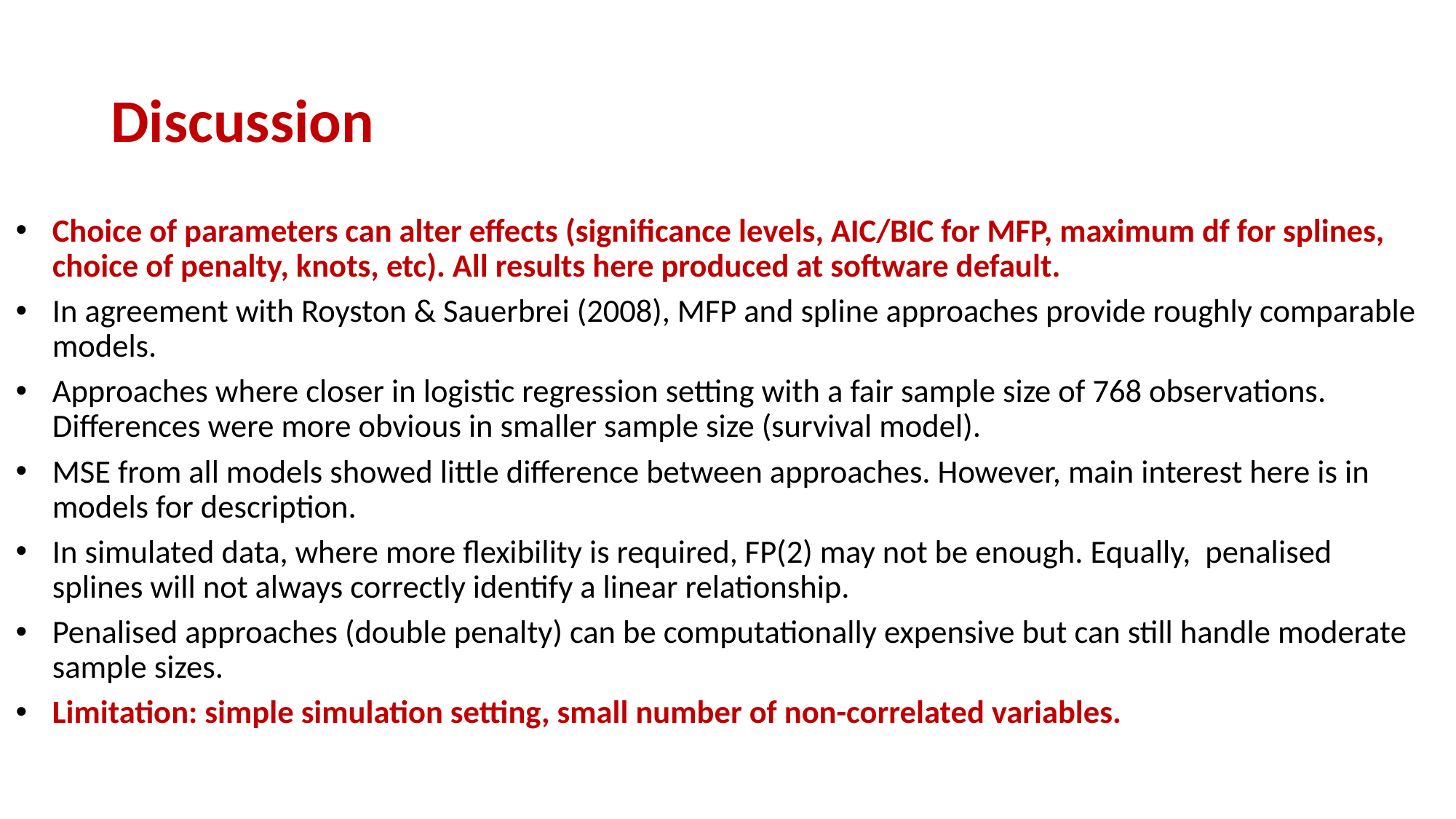

# Discussion

Choice of parameters can alter effects (significance levels, AIC/BIC for MFP, maximum df for splines, choice of penalty, knots, etc). All results here produced at software default.
In agreement with Royston & Sauerbrei (2008), MFP and spline approaches provide roughly comparable models.
Approaches where closer in logistic regression setting with a fair sample size of 768 observations. Differences were more obvious in smaller sample size (survival model).
MSE from all models showed little difference between approaches. However, main interest here is in models for description.
In simulated data, where more flexibility is required, FP(2) may not be enough. Equally,  penalised splines will not always correctly identify a linear relationship.
Penalised approaches (double penalty) can be computationally expensive but can still handle moderate sample sizes.
Limitation: simple simulation setting, small number of non-correlated variables.